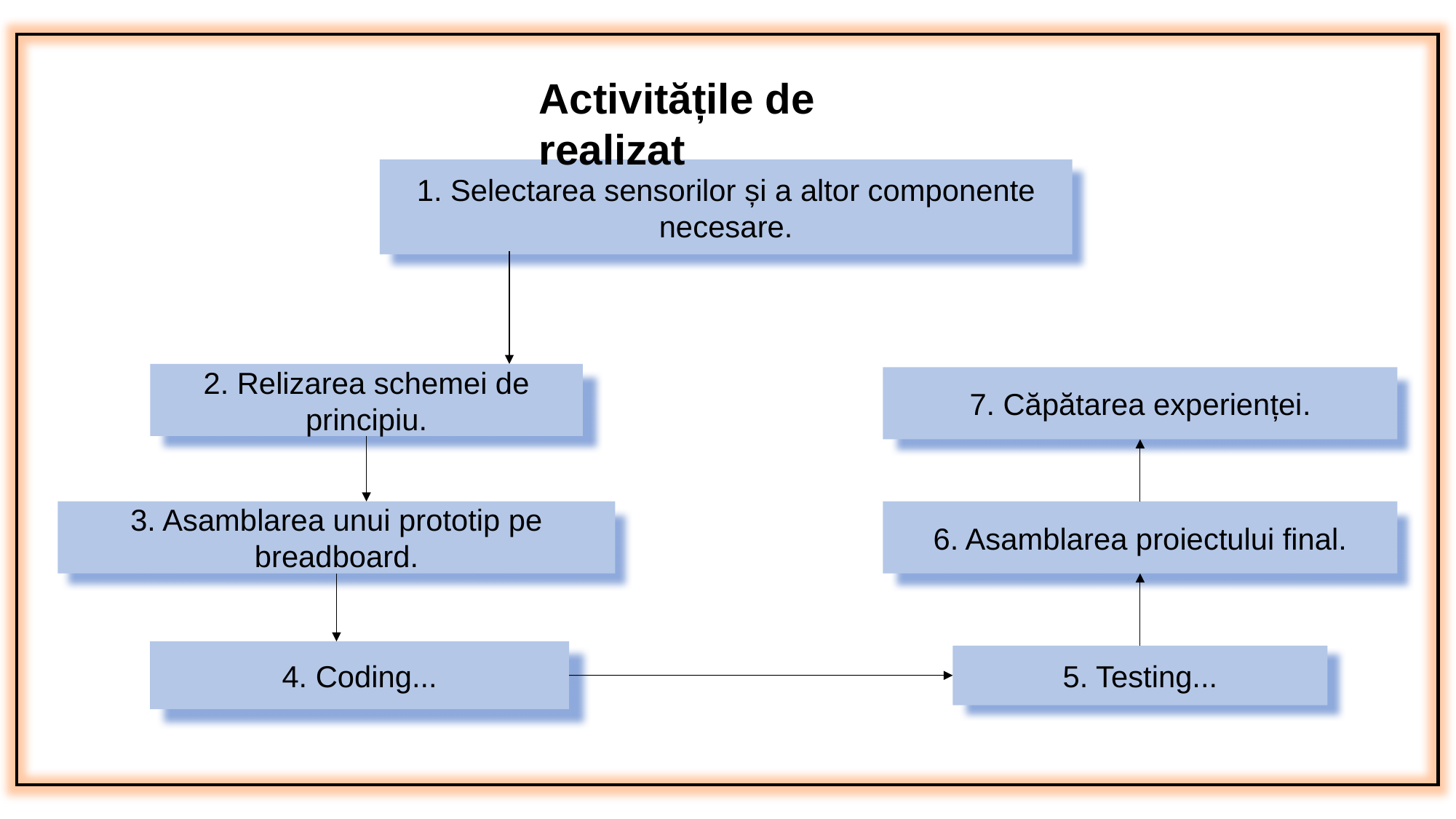

Activitățile de realizat
1. Selectarea sensorilor și a altor componente necesare.

2. Relizarea schemei de principiu.
7. Căpătarea experienței.

3. Asamblarea unui prototip pe breadboard.
6. Asamblarea proiectului final.

4. Coding...
5. Testing...